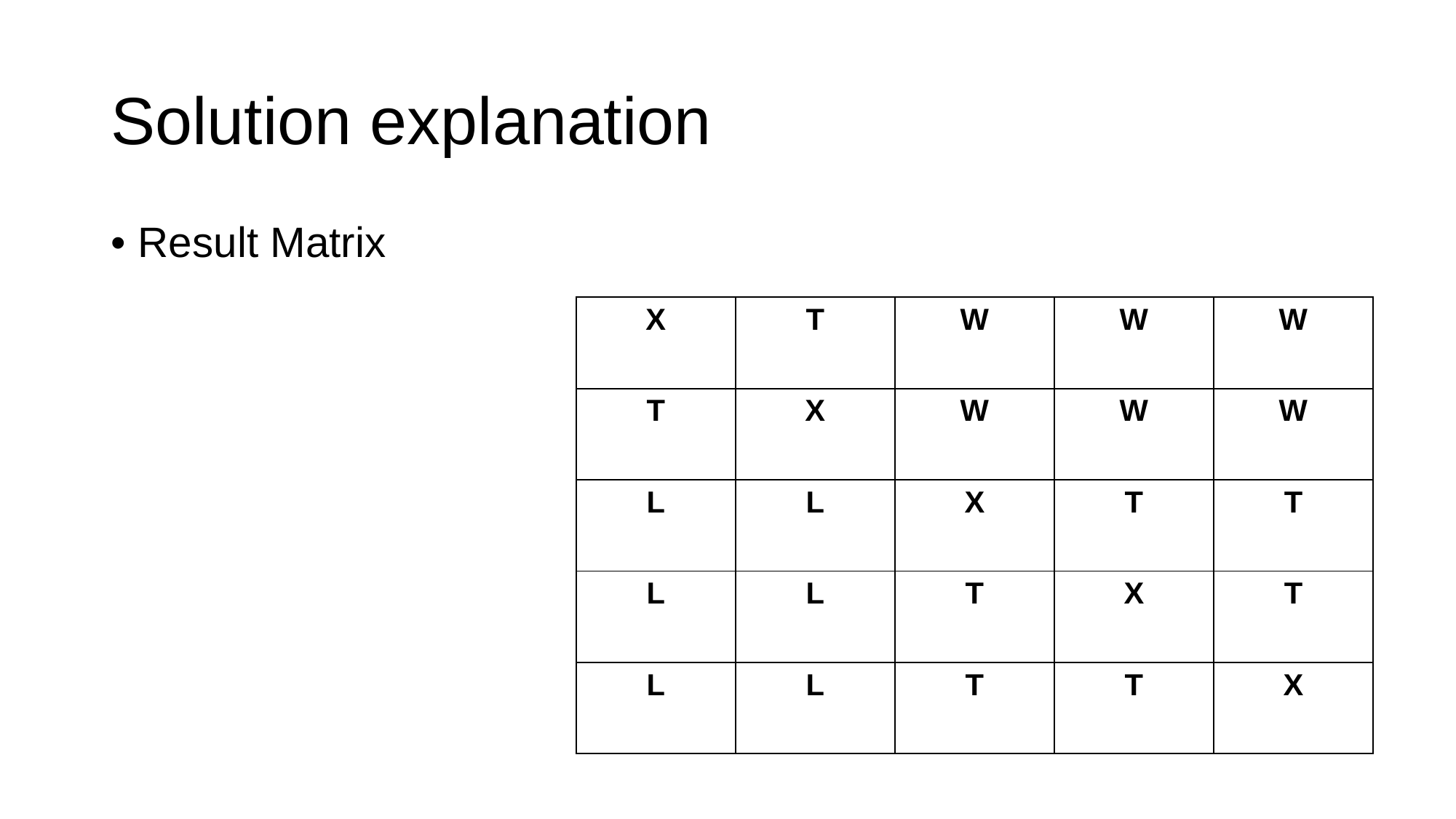

# Solution explanation
Result Matrix
| X | T | W | W | W |
| --- | --- | --- | --- | --- |
| T | X | W | W | W |
| L | L | X | T | T |
| L | L | T | X | T |
| L | L | T | T | X |